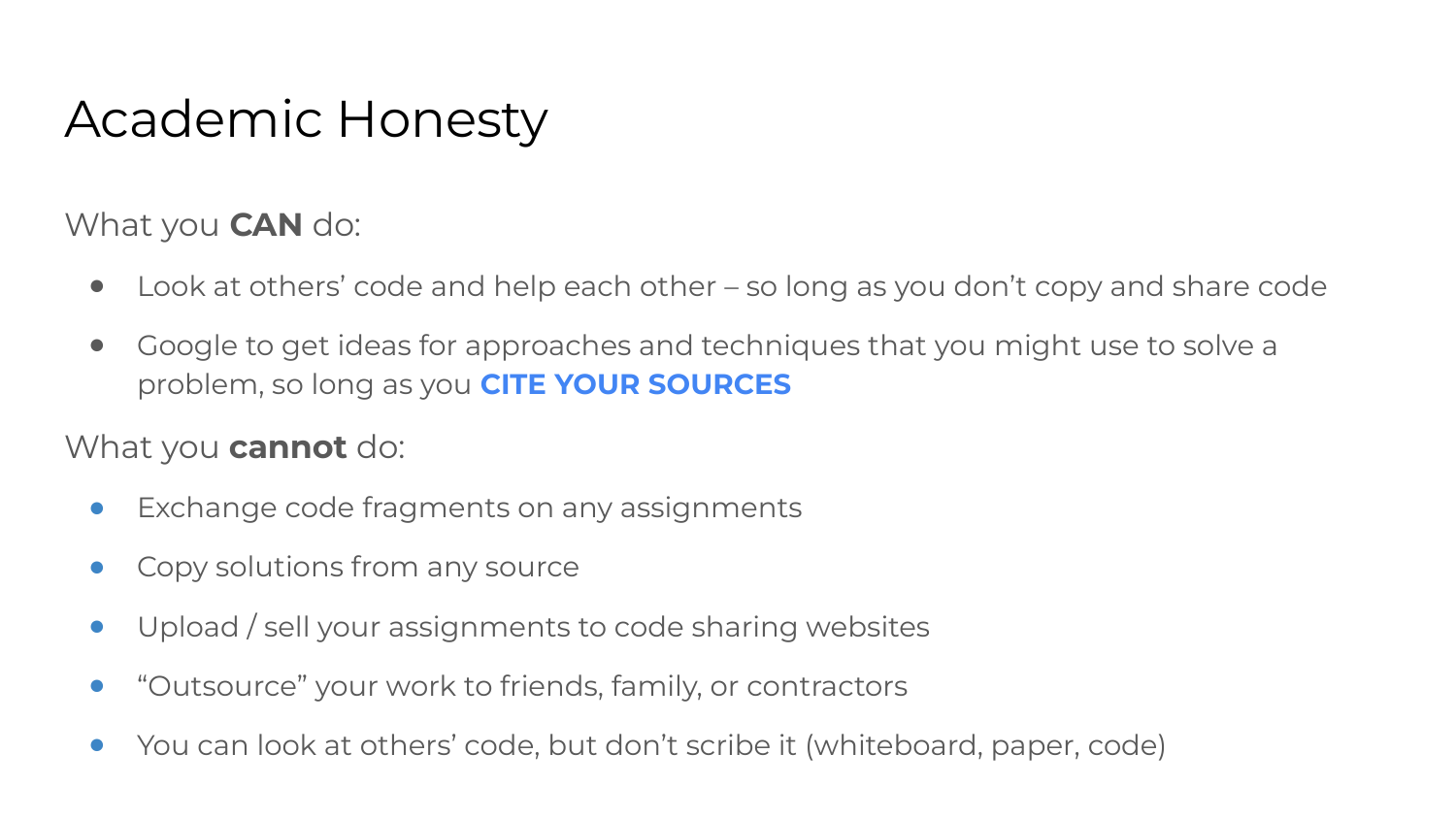

# Academic Honesty
What you CAN do:
Look at others’ code and help each other – so long as you don’t copy and share code
Google to get ideas for approaches and techniques that you might use to solve a problem, so long as you CITE YOUR SOURCES
What you cannot do:
Exchange code fragments on any assignments
Copy solutions from any source
Upload / sell your assignments to code sharing websites
“Outsource” your work to friends, family, or contractors
You can look at others’ code, but don’t scribe it (whiteboard, paper, code)